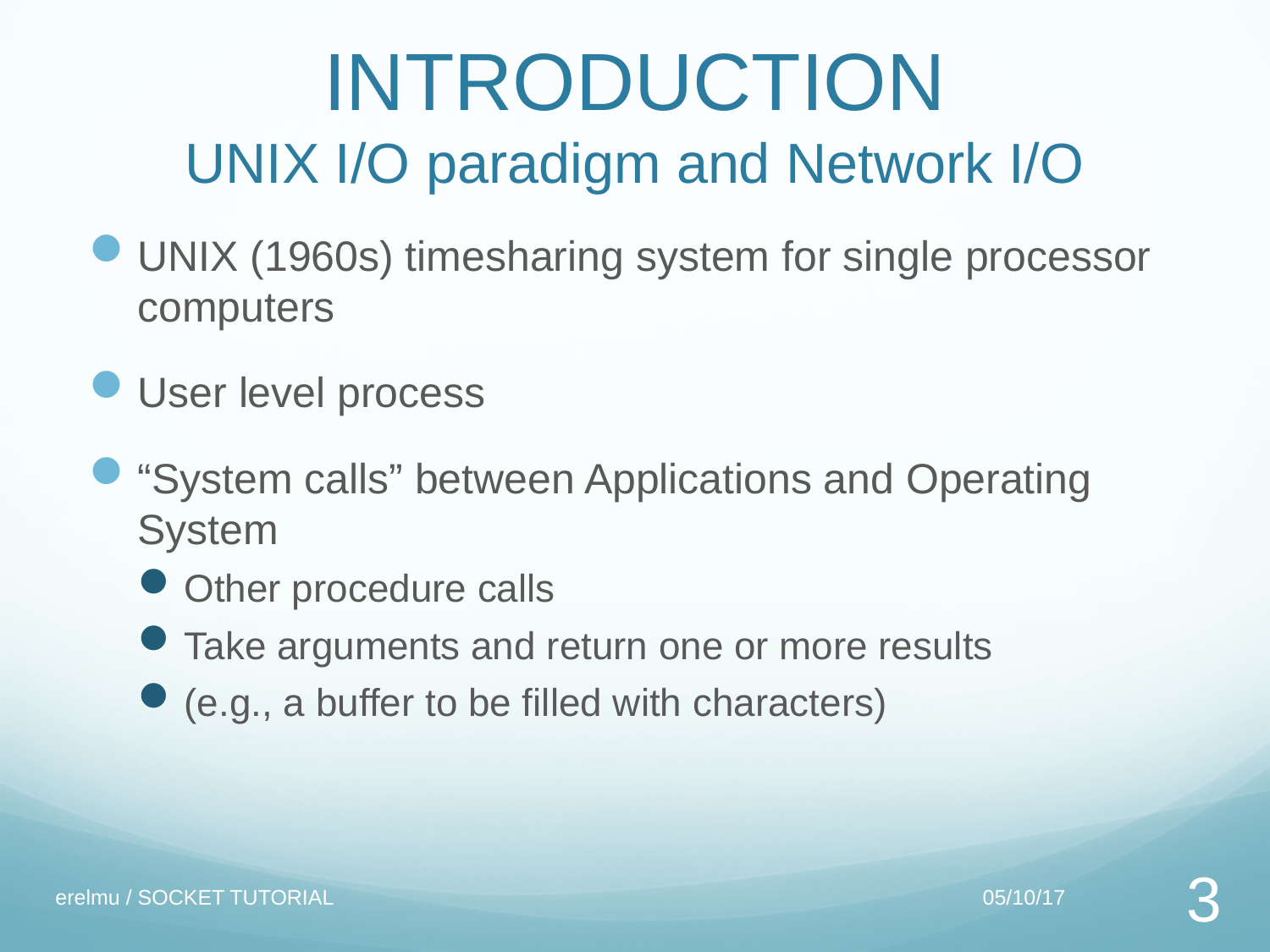

# INTRODUCTION UNIX I/O paradigm and Network I/O
UNIX (1960s) timesharing system for single processor computers
User level process
“System calls” between Applications and Operating System
Other procedure calls
Take arguments and return one or more results
(e.g., a buffer to be filled with characters)
 erelmu / SOCKET TUTORIAL
05/10/17
3